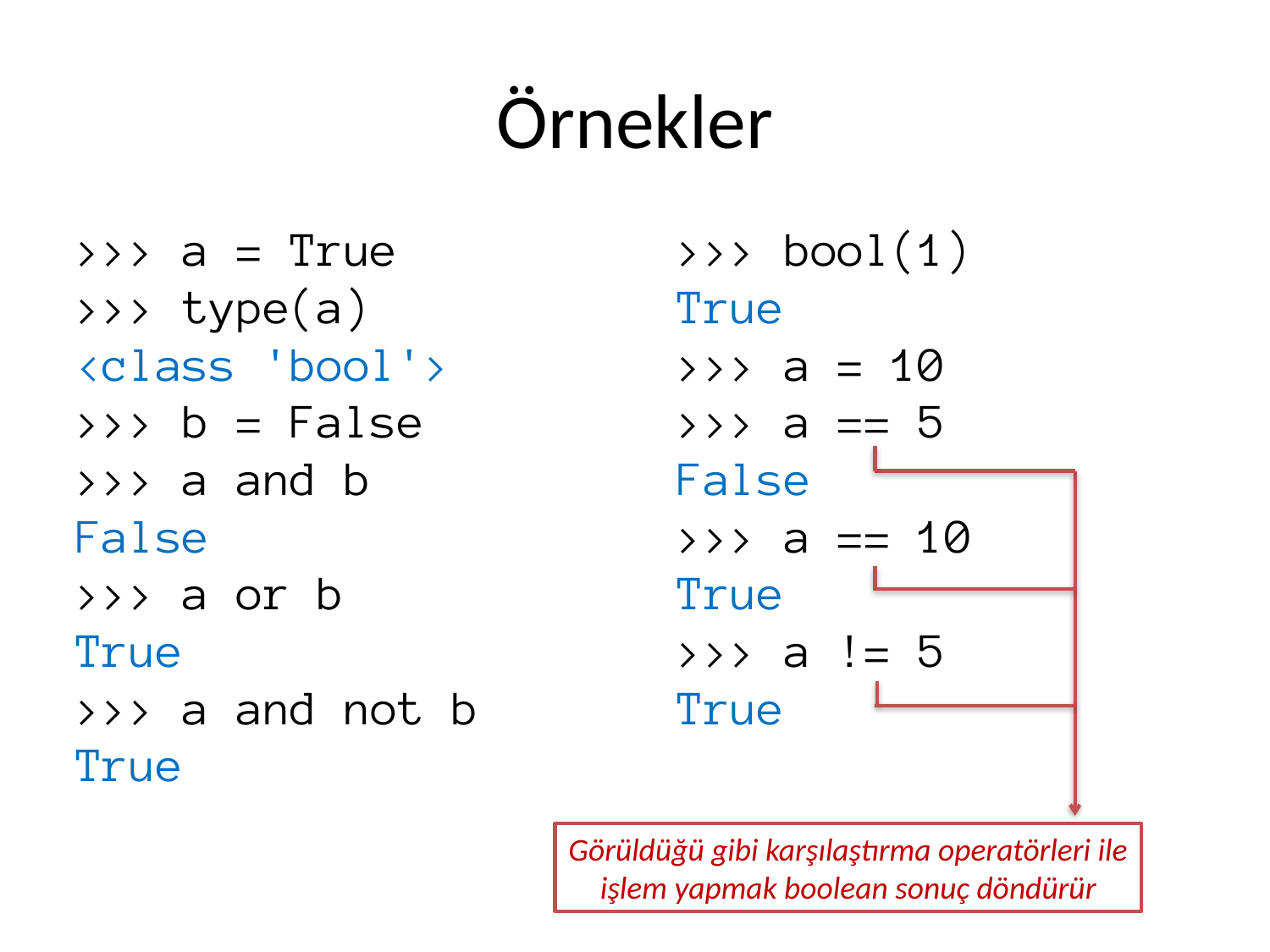

# Örnekler
>>> a = True
>>> type(a)
<class 'bool'>
>>> b = False
>>> a and b
False
>>> a or b
True
>>> a and not b
True
>>> bool(1)
True
>>> a = 10
>>> a == 5
False
>>> a == 10
True
>>> a != 5
True
Görüldüğü gibi karşılaştırma operatörleri ile işlem yapmak boolean sonuç döndürür